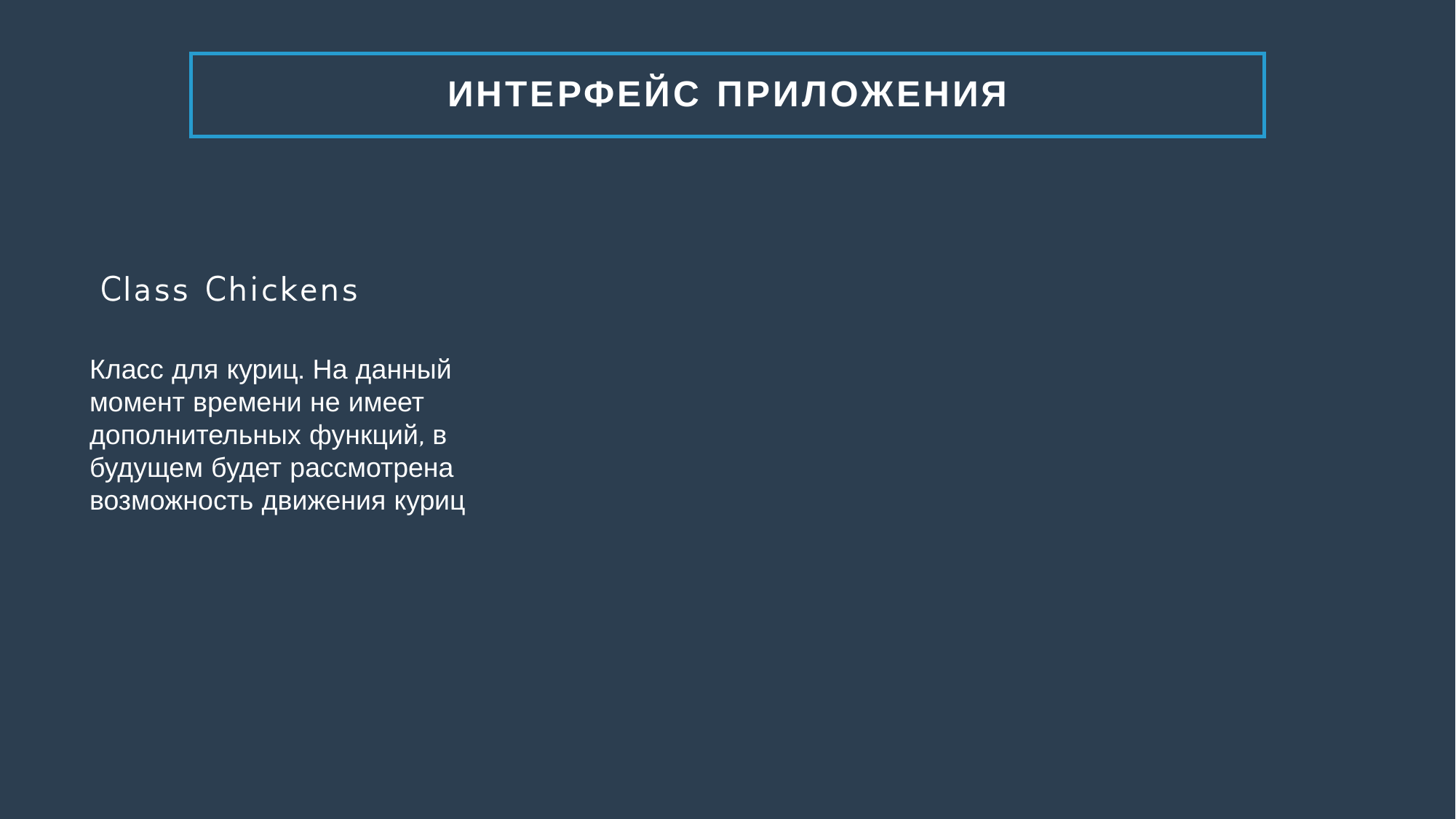

ИНТЕРФЕЙС ПРИЛОЖЕНИЯ
Class Chickens
Класс для куриц. На данный момент времени не имеет дополнительных функций, в будущем будет рассмотрена возможность движения куриц